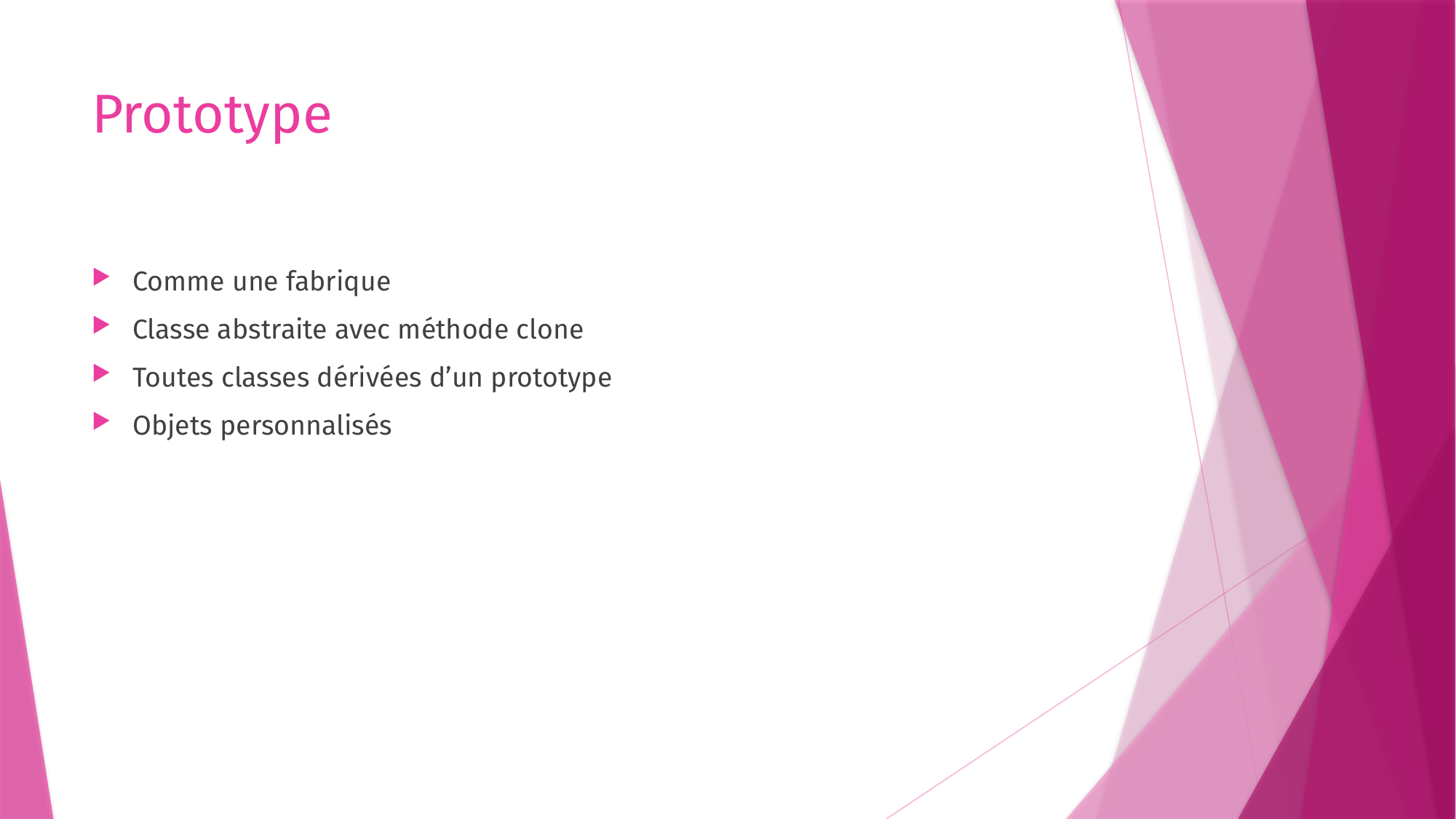

# Prototype
Comme une fabrique
Classe abstraite avec méthode clone
Toutes classes dérivées d’un prototype
Objets personnalisés